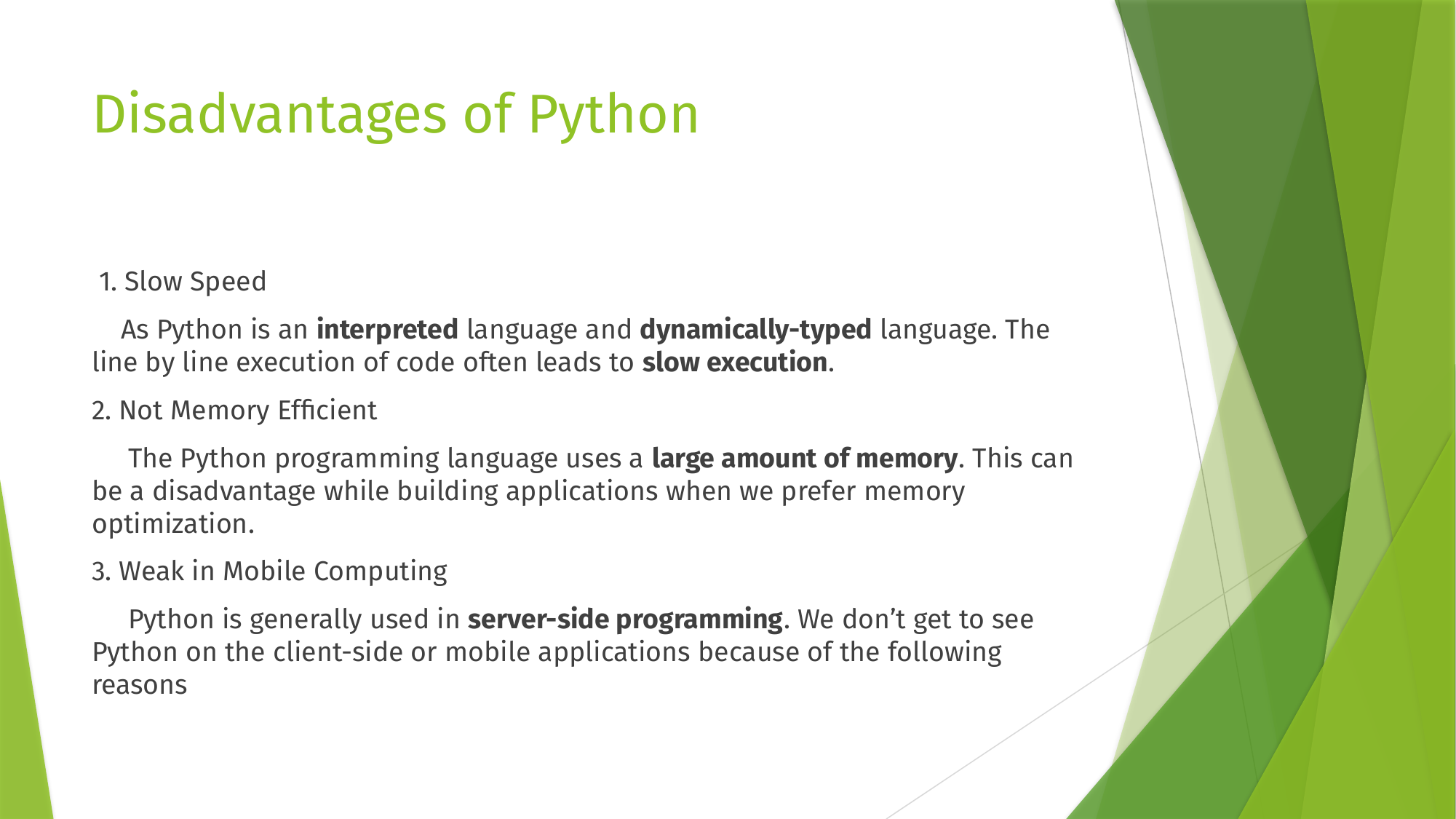

# Disadvantages of Python
 1. Slow Speed
    As Python is an interpreted language and dynamically-typed language. The line by line execution of code often leads to slow execution.
2. Not Memory Efficient
     The Python programming language uses a large amount of memory. This can be a disadvantage while building applications when we prefer memory optimization.
3. Weak in Mobile Computing
     Python is generally used in server-side programming. We don’t get to see Python on the client-side or mobile applications because of the following reasons